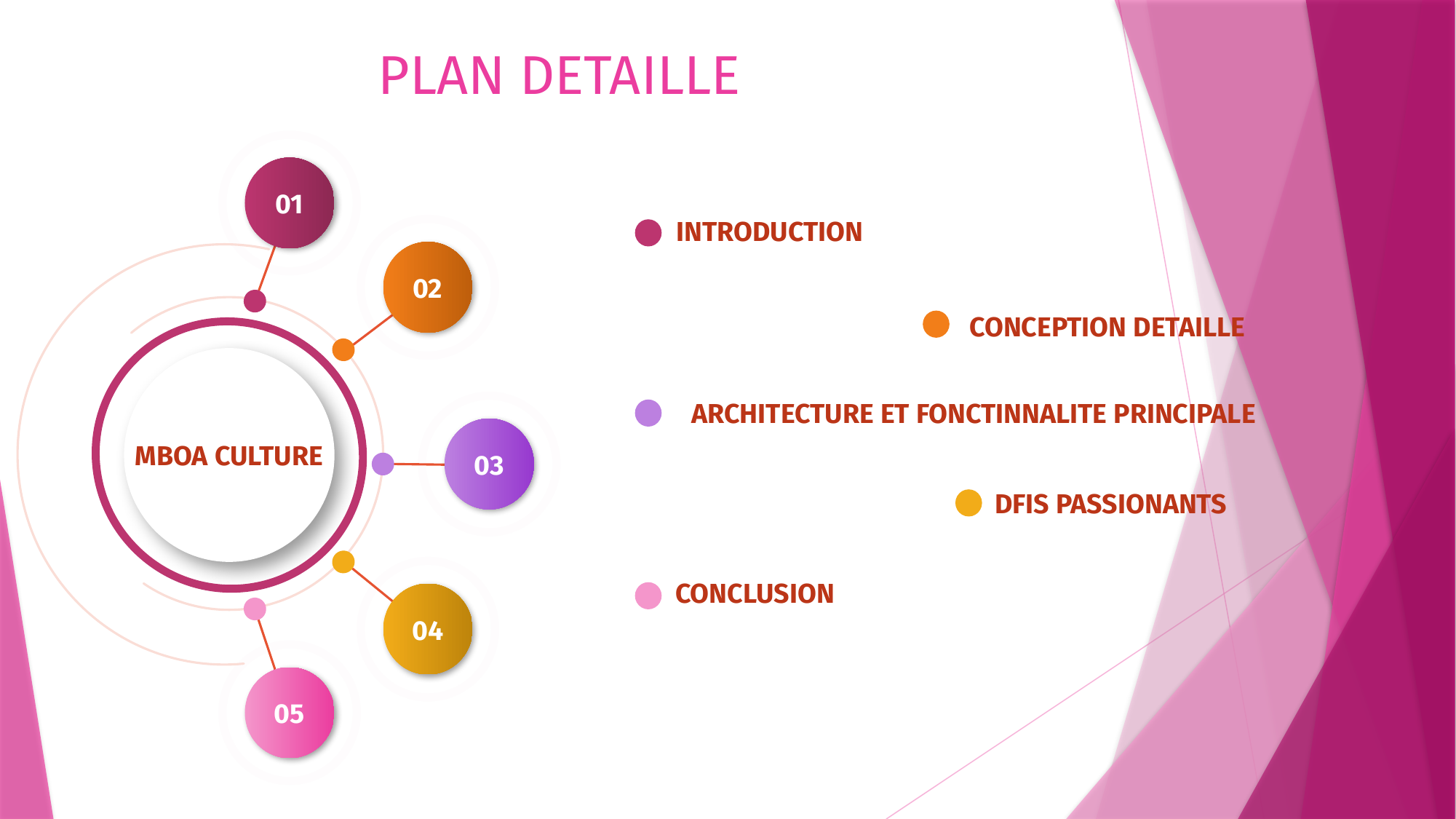

# PLAN DETAILLE

01
02

MBOA CULTURE
03

04

05

INTRODUCTION

CONCEPTION DETAILLE

ARCHITECTURE ET FONCTINNALITE PRINCIPALE

DFIS PASSIONANTS

CONCLUSION